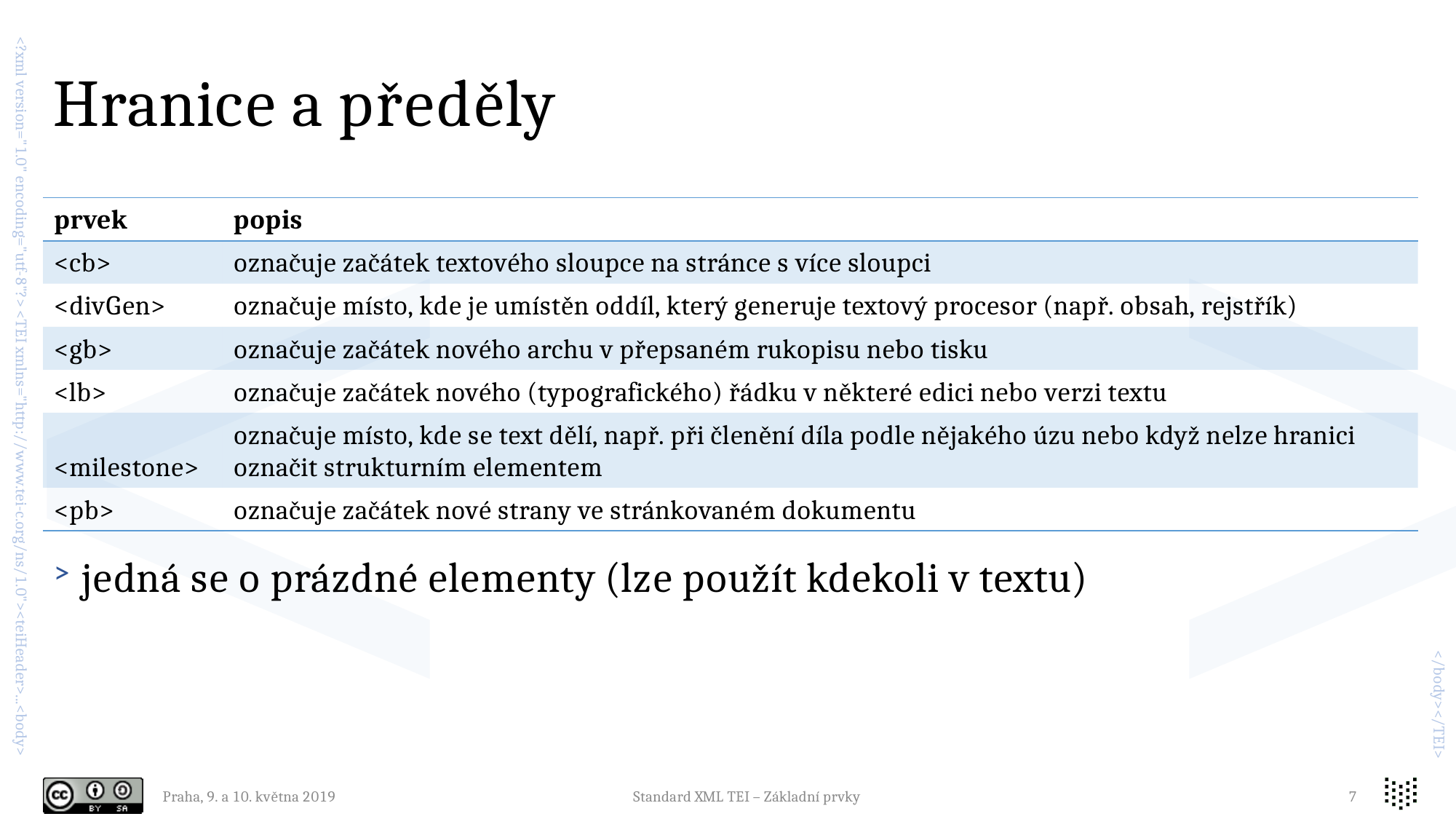

# Hranice a předěly
| prvek | popis |
| --- | --- |
| <cb> | označuje začátek textového sloupce na stránce s více sloupci |
| <divGen> | označuje místo, kde je umístěn oddíl, který generuje textový procesor (např. obsah, rejstřík) |
| <gb> | označuje začátek nového archu v přepsaném rukopisu nebo tisku |
| <lb> | označuje začátek nového (typografického) řádku v některé edici nebo verzi textu |
| <milestone> | označuje místo, kde se text dělí, např. při členění díla podle nějakého úzu nebo když nelze hranici označit strukturním elementem |
| <pb> | označuje začátek nové strany ve stránkovaném dokumentu |
jedná se o prázdné elementy (lze použít kdekoli v textu)
Praha, 9. a 10. května 2019
Standard XML TEI – Základní prvky
7